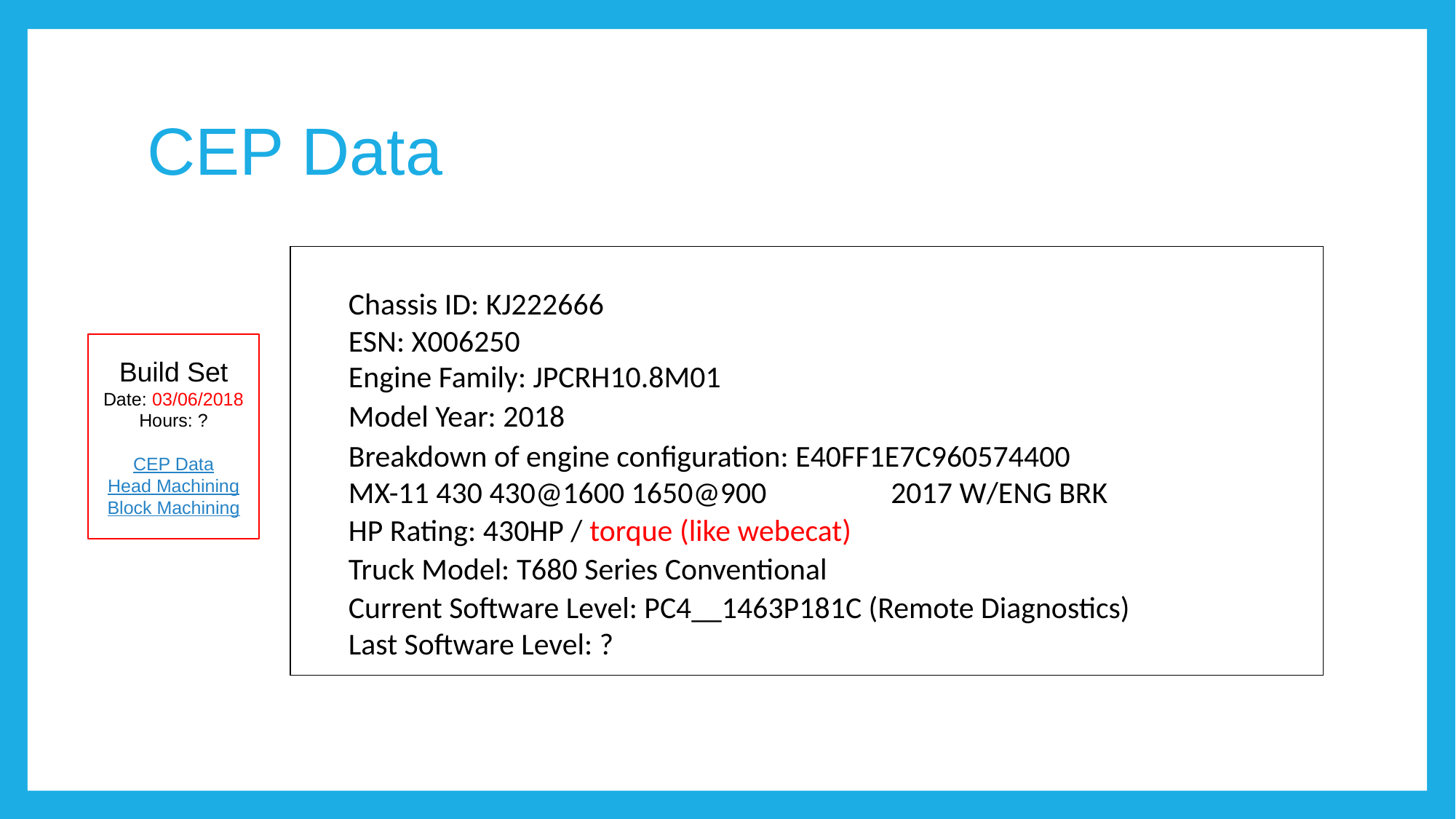

# CEP Data

Chassis ID: KJ222666
ESN: X006250
Engine Family: JPCRH10.8M01
Model Year: 2018
Breakdown of engine configuration: E40FF1E7C960574400
MX-11 430 430@1600 1650@900                  2017 W/ENG BRK
HP Rating: 430HP / torque (like webecat)
Truck Model: T680 Series Conventional
Current Software Level: PC4__1463P181C (Remote Diagnostics)
Last Software Level: ?
Build Set
Date: 03/06/2018
Hours: ?

CEP Data
Head Machining
Block Machining